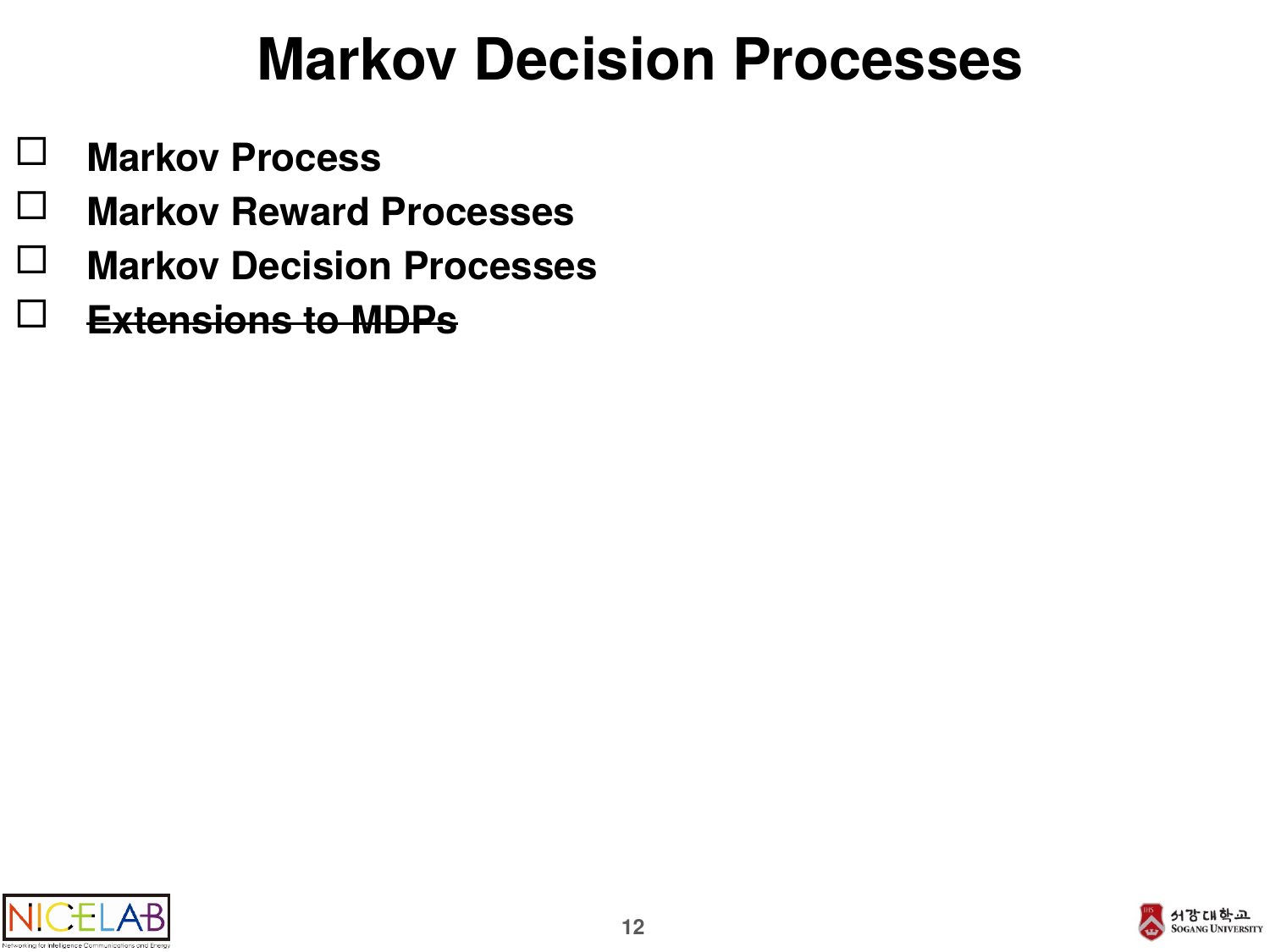

# Markov Decision Processes
Markov Process
Markov Reward Processes
Markov Decision Processes
Extensions to MDPs